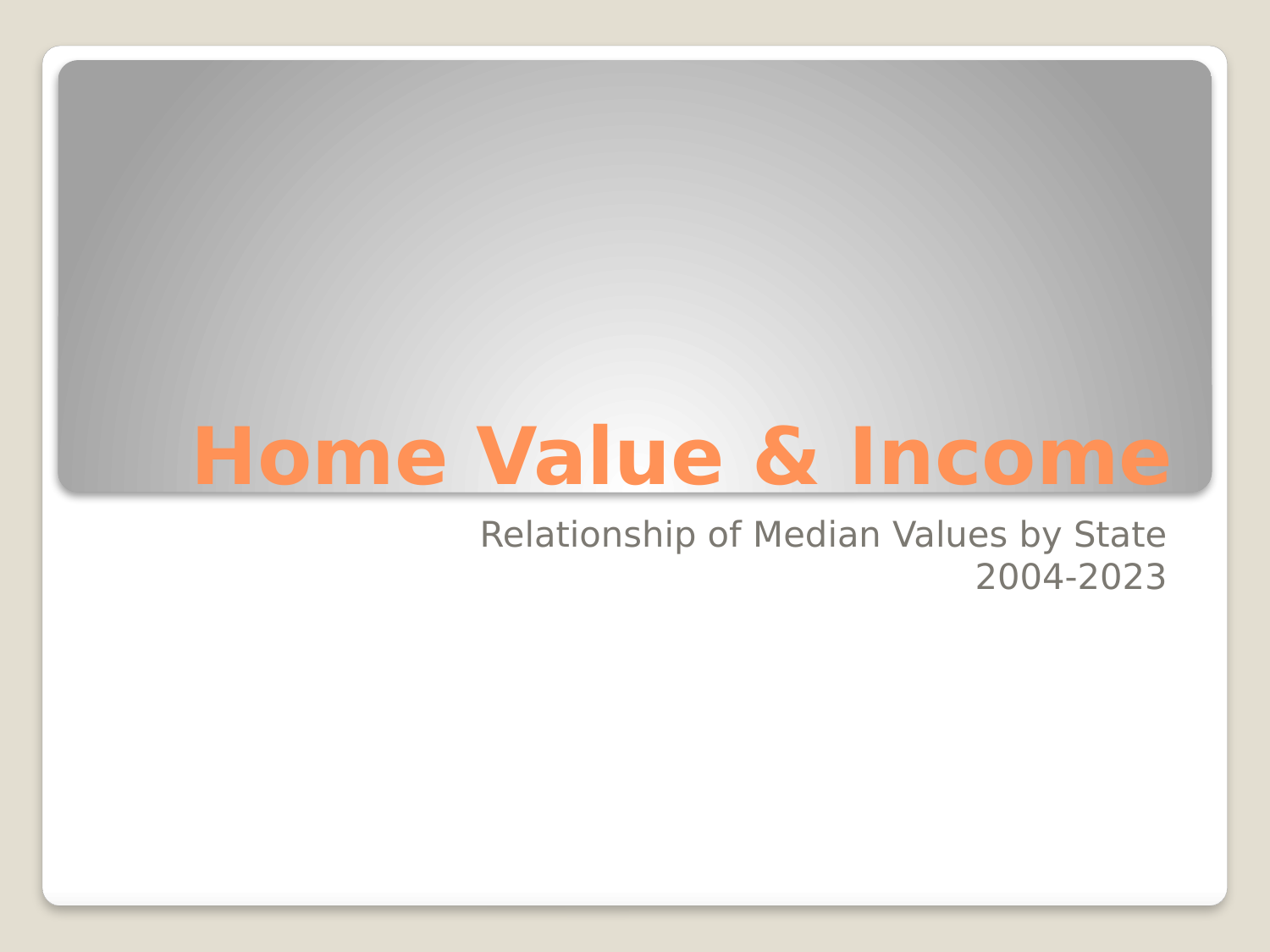

# Home Value & Income
Relationship of Median Values by State
2004-2023